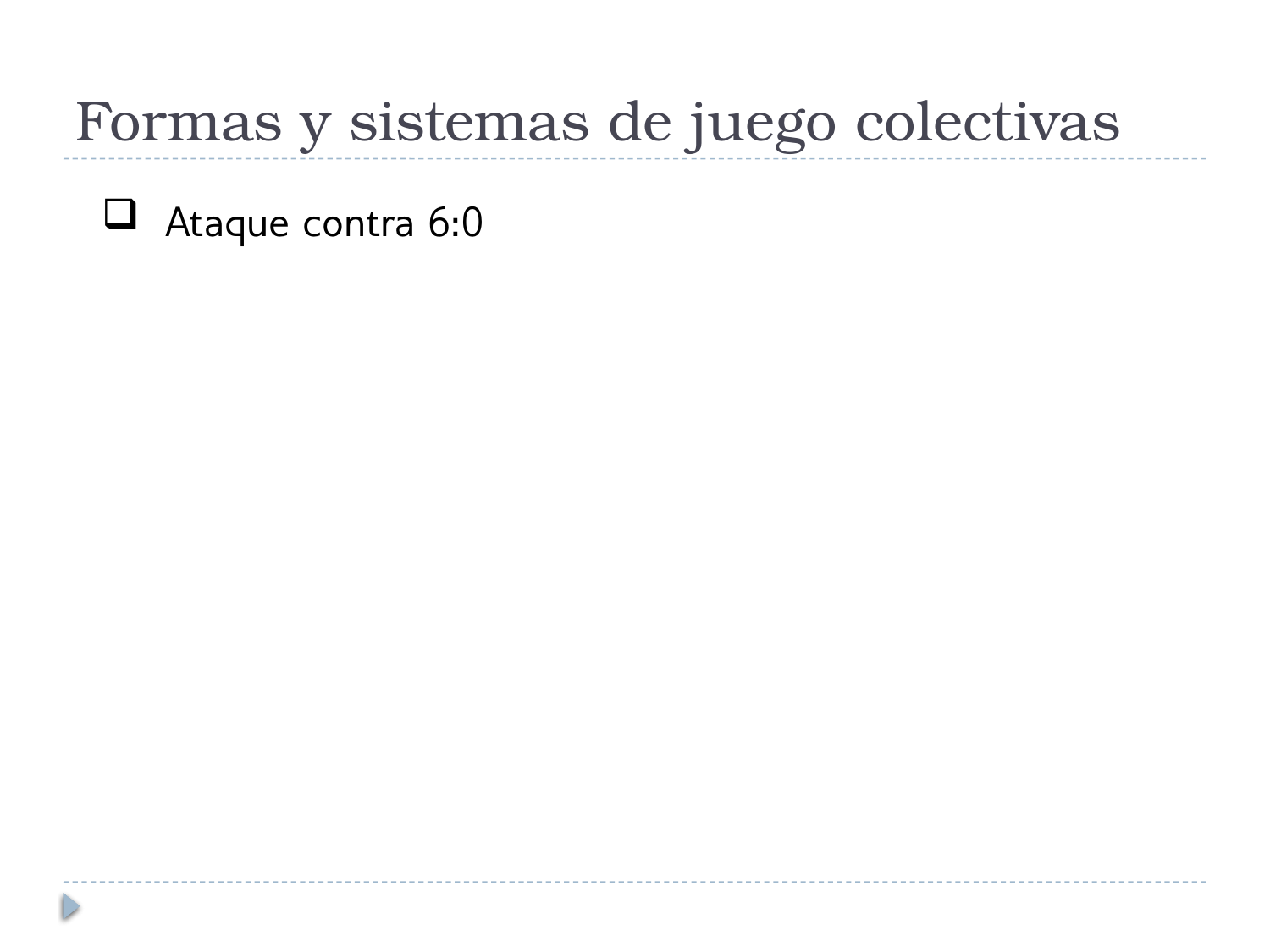

# Formas y sistemas de juego colectivas
  Ataque contra 6:0